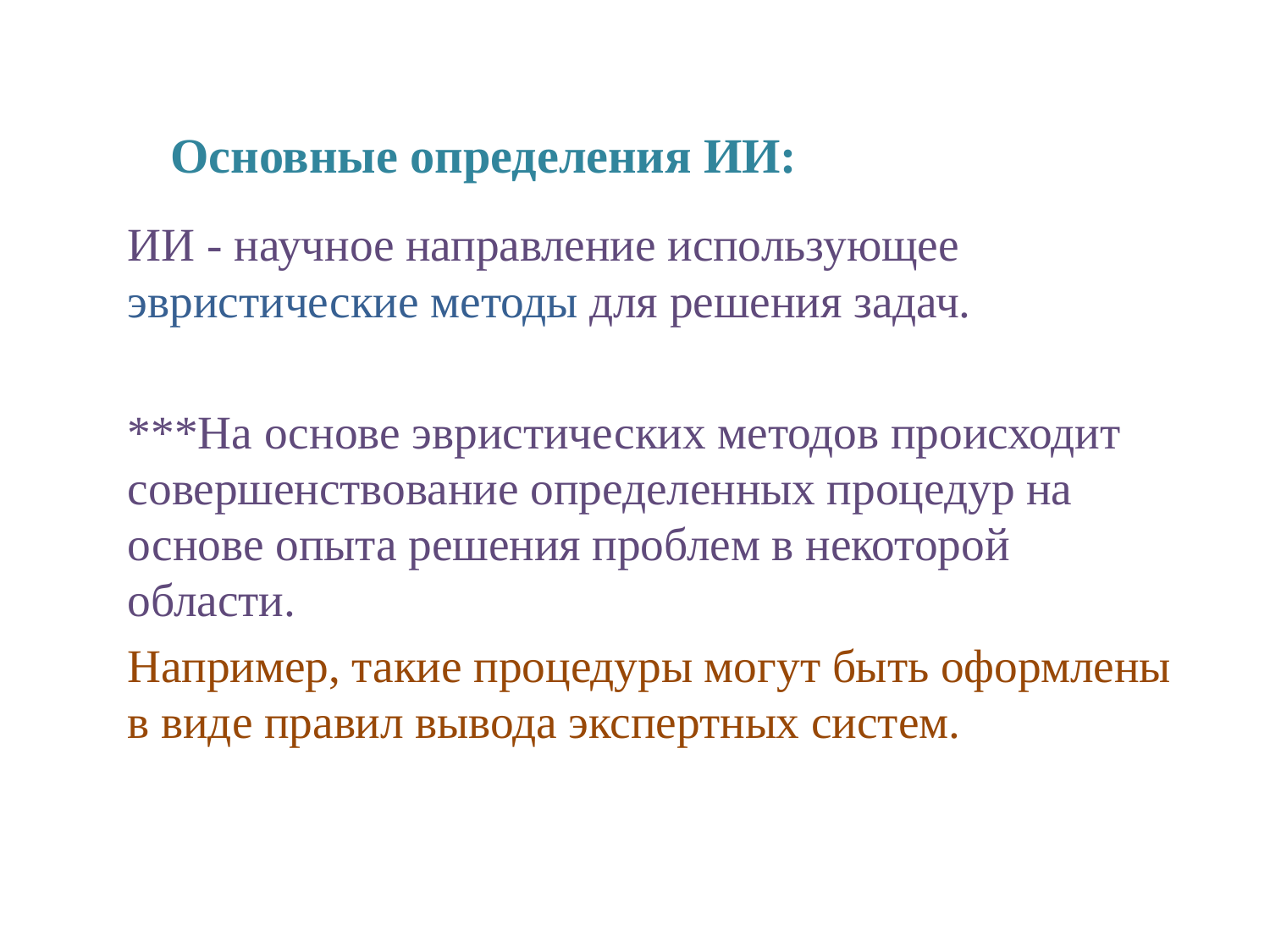

# Основные определения ИИ:
ИИ - научное направление использующее эвристические методы для решения задач.

***На основе эвристических методов происходит совершенствование определенных процедур на основе опыта решения проблем в некоторой области.
Например, такие процедуры могут быть оформлены в виде правил вывода экспертных систем.